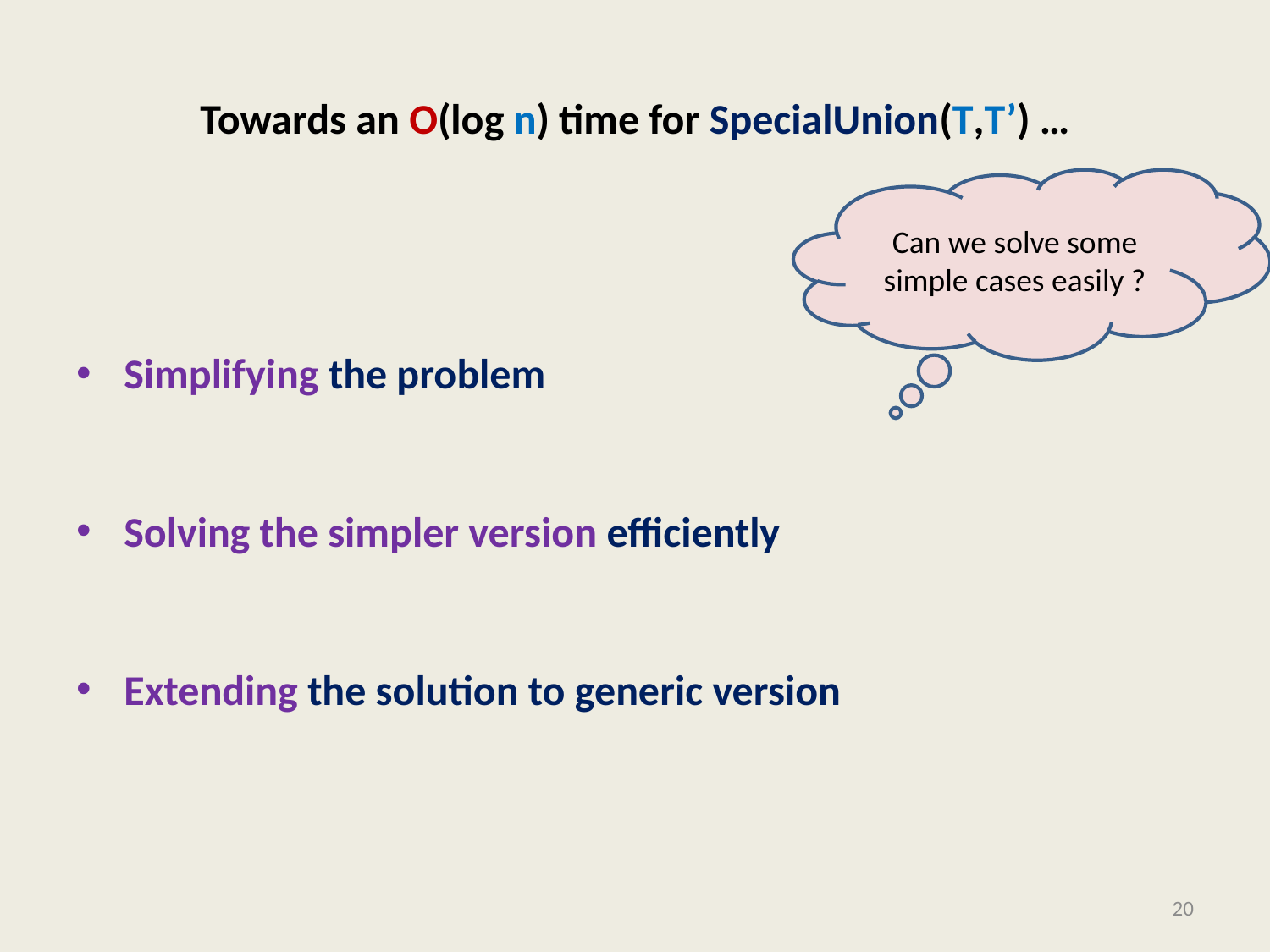

# Towards an O(log n) time for SpecialUnion(T,T’) …
Can we solve some simple cases easily ?

Simplifying the problem

Solving the simpler version efficiently

Extending the solution to generic version
20